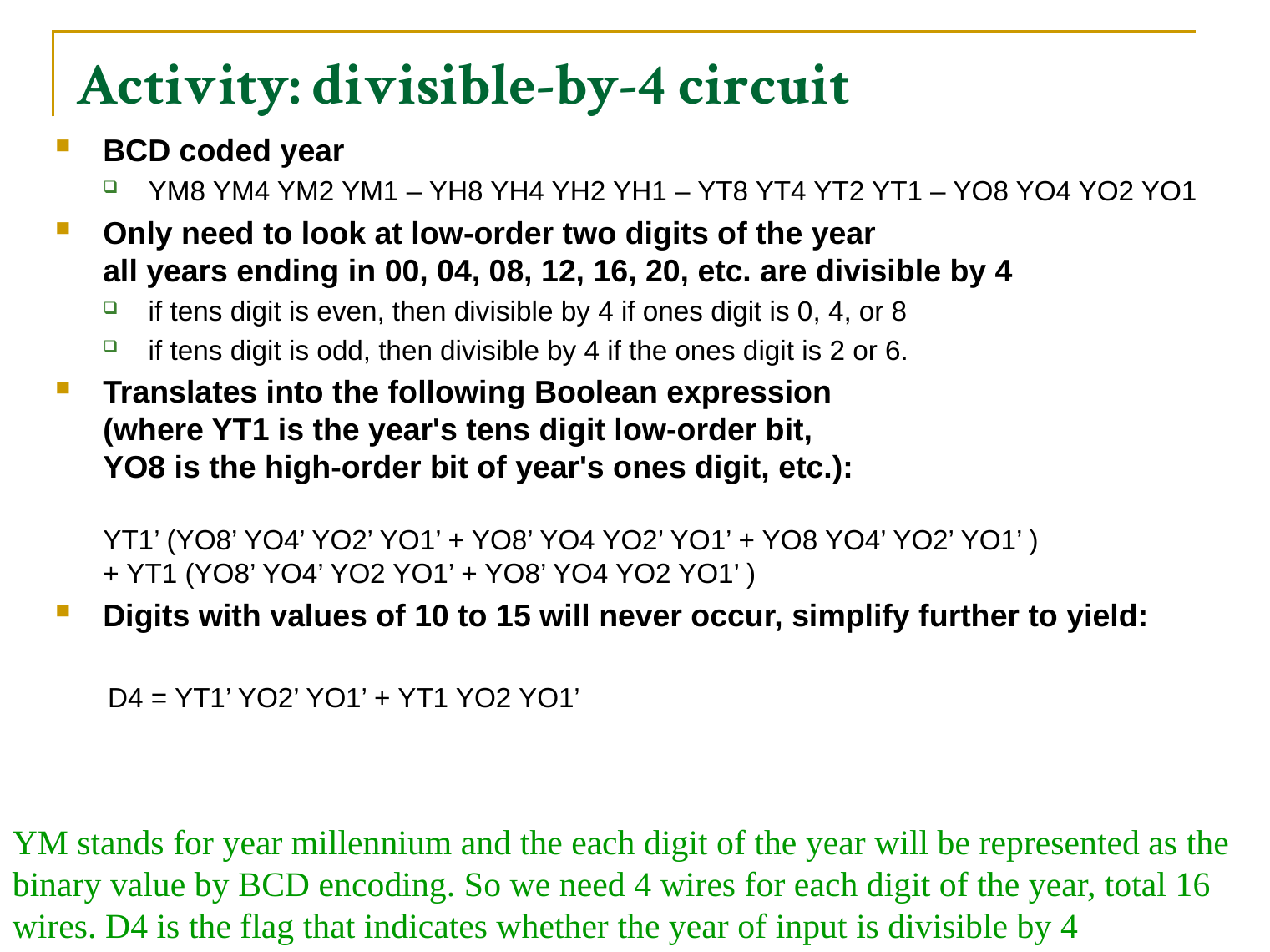

# Activity: divisible-by-4 circuit
BCD coded year
YM8 YM4 YM2 YM1 – YH8 YH4 YH2 YH1 – YT8 YT4 YT2 YT1 – YO8 YO4 YO2 YO1
Only need to look at low-order two digits of the year
all years ending in 00, 04, 08, 12, 16, 20, etc. are divisible by 4
if tens digit is even, then divisible by 4 if ones digit is 0, 4, or 8
if tens digit is odd, then divisible by 4 if the ones digit is 2 or 6.
Translates into the following Boolean expression
(where YT1 is the year's tens digit low-order bit,
YO8 is the high-order bit of year's ones digit, etc.):
YT1’ (YO8’ YO4’ YO2’ YO1’ + YO8’ YO4 YO2’ YO1’ + YO8 YO4’ YO2’ YO1’ )
+ YT1 (YO8’ YO4’ YO2 YO1’ + YO8’ YO4 YO2 YO1’ )
Digits with values of 10 to 15 will never occur, simplify further to yield:
      D4 = YT1’ YO2’ YO1’ + YT1 YO2 YO1’
YM stands for year millennium and the each digit of the year will be represented as the binary value by BCD encoding. So we need 4 wires for each digit of the year, total 16 wires. D4 is the flag that indicates whether the year of input is divisible by 4
22